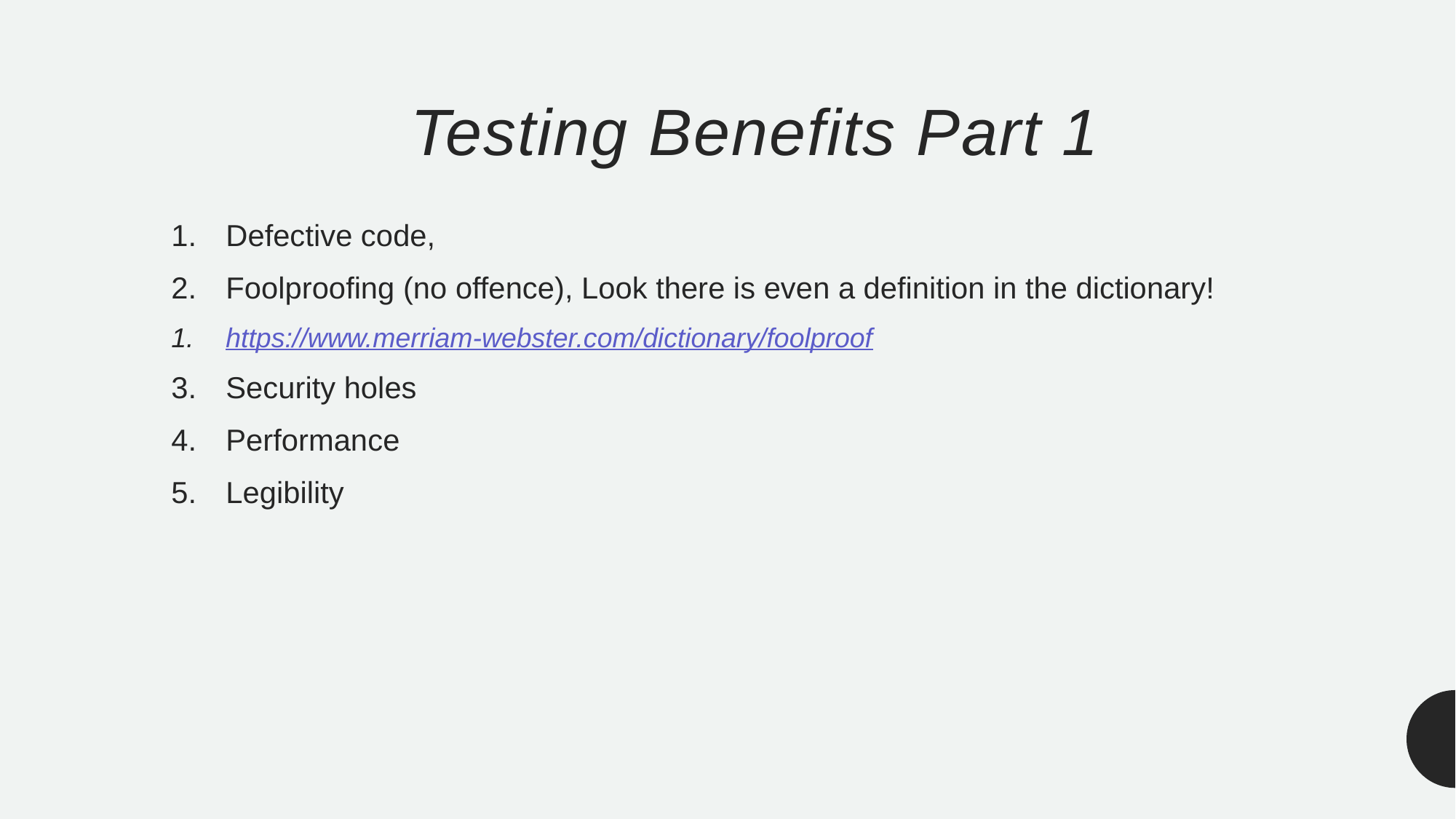

# Testing Benefits Part 1
Defective code,
Foolproofing (no offence), Look there is even a definition in the dictionary!
https://www.merriam-webster.com/dictionary/foolproof
Security holes
Performance
Legibility